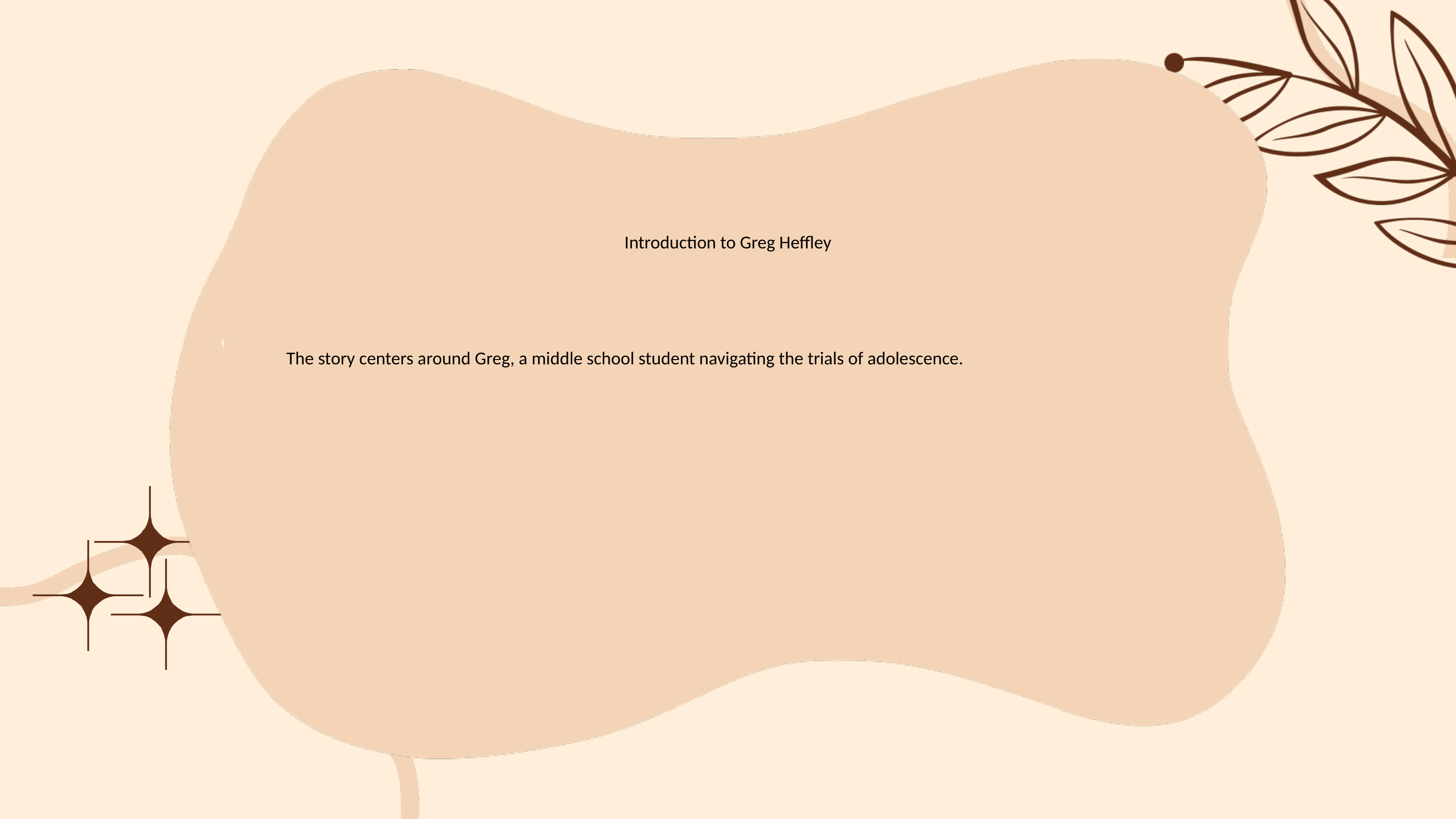

#

Introduction to Greg Heffley
The story centers around Greg, a middle school student navigating the trials of adolescence.